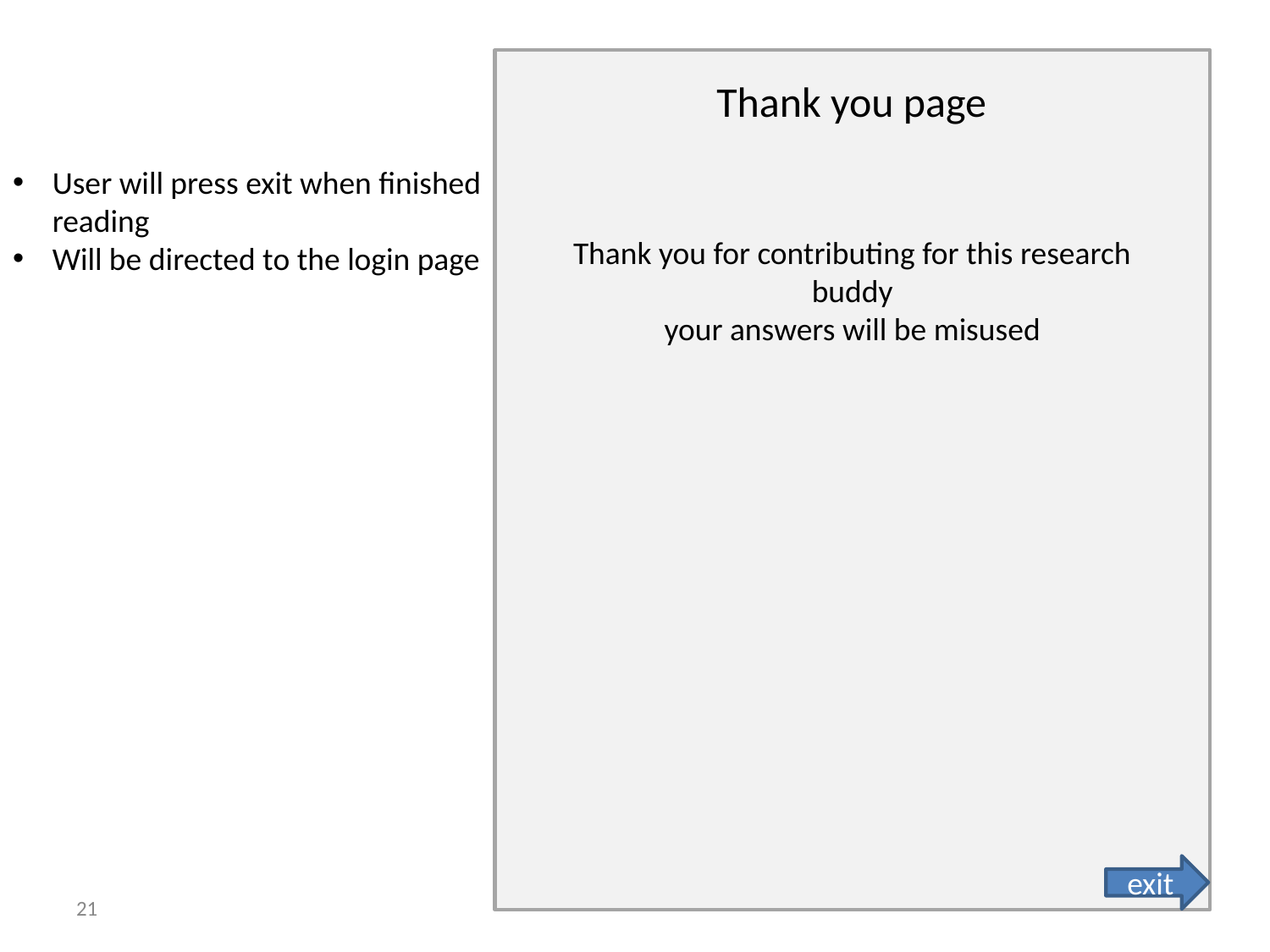

Thank you page
User will press exit when finished reading
Will be directed to the login page
Thank you for contributing for this research buddy
your answers will be misused
exit
21